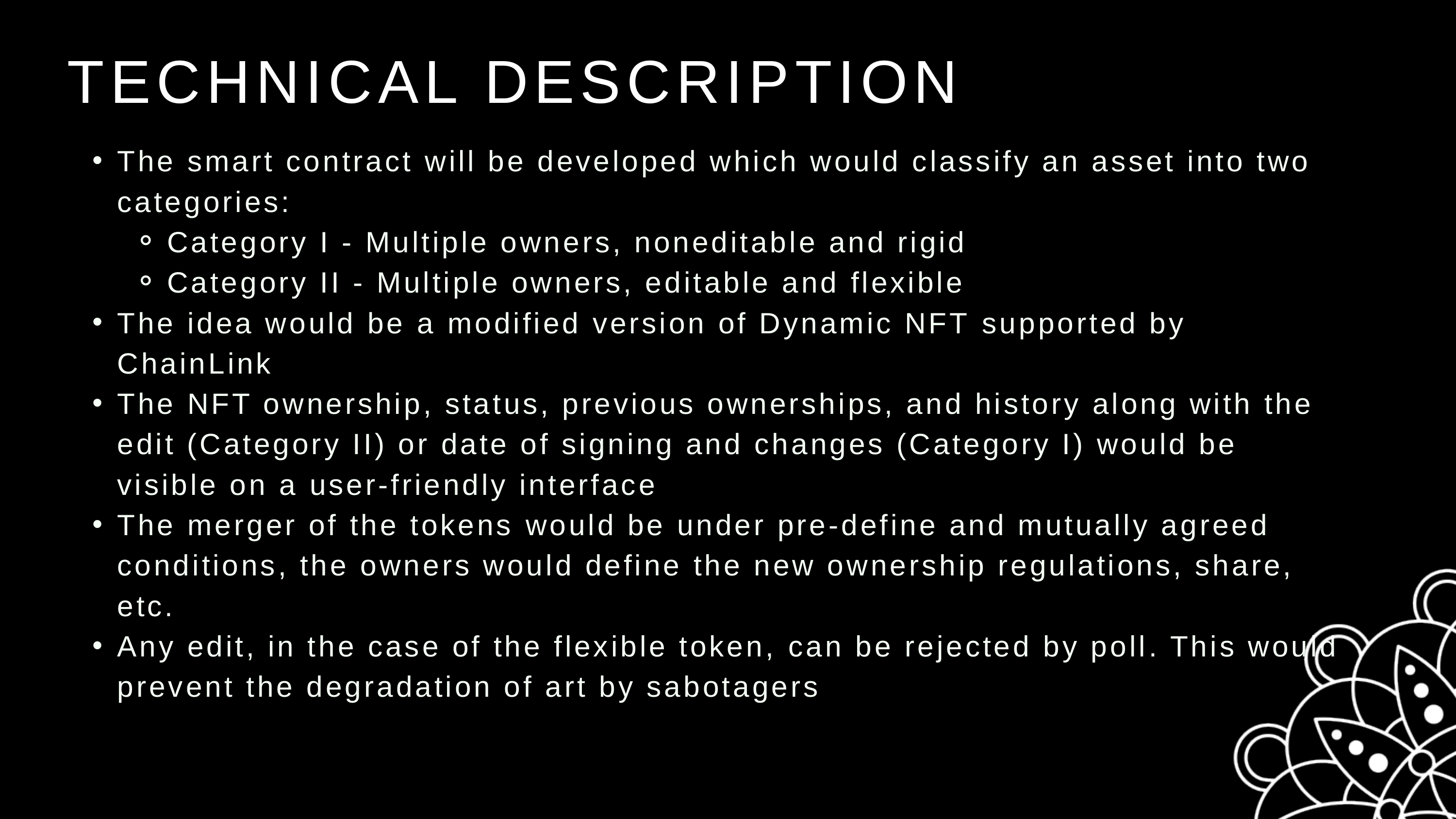

TECHNICAL DESCRIPTION
The smart contract will be developed which would classify an asset into two categories:
Category I - Multiple owners, noneditable and rigid
Category II - Multiple owners, editable and flexible
The idea would be a modified version of Dynamic NFT supported by ChainLink
The NFT ownership, status, previous ownerships, and history along with the edit (Category II) or date of signing and changes (Category I) would be visible on a user-friendly interface
The merger of the tokens would be under pre-define and mutually agreed conditions, the owners would define the new ownership regulations, share, etc.
Any edit, in the case of the flexible token, can be rejected by poll. This would prevent the degradation of art by sabotagers